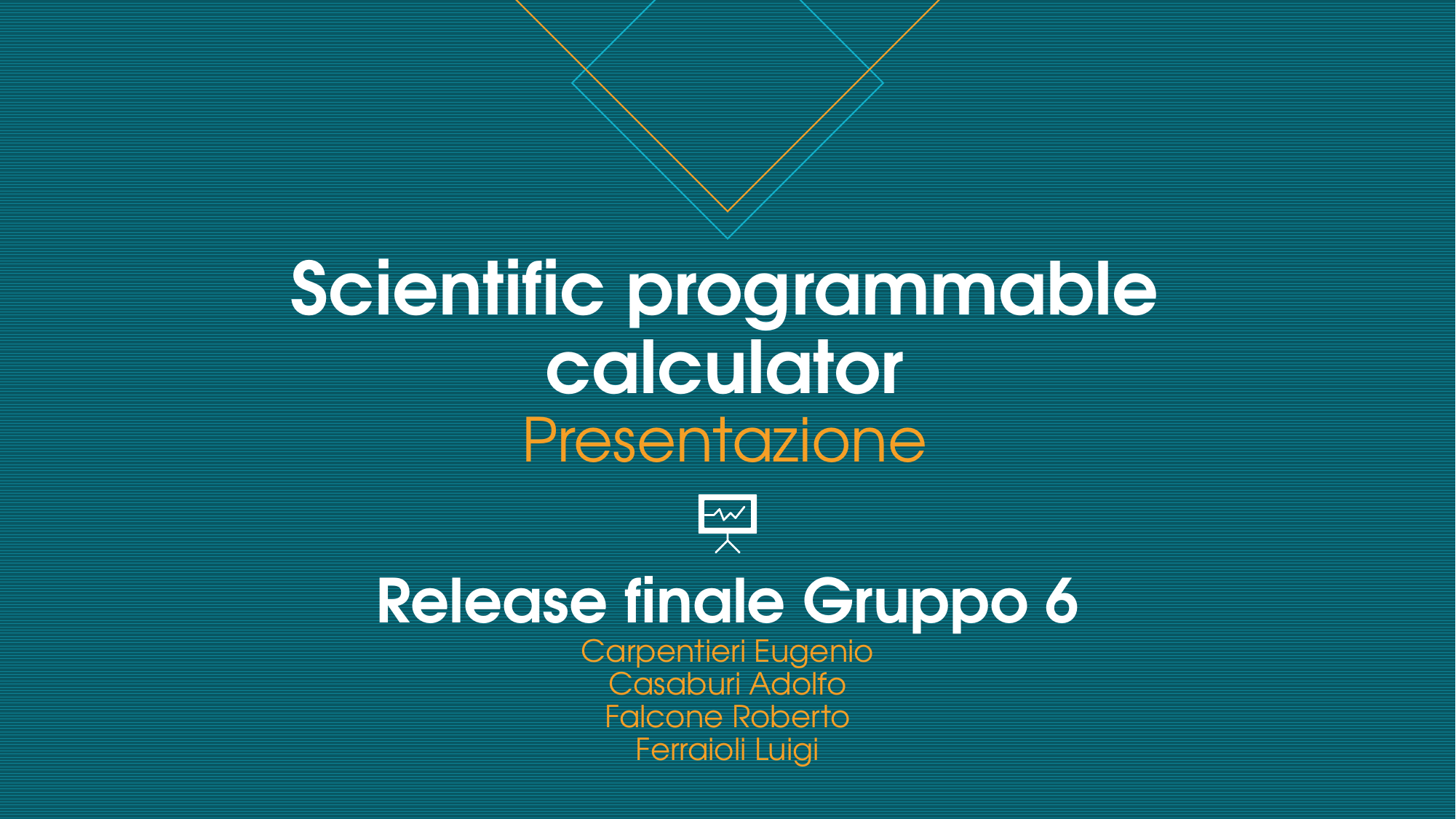

Scientific programmable calculator
Presentazione

# Release finale Gruppo 6 Carpentieri Eugenio Casaburi Adolfo Falcone Roberto Ferraioli Luigi